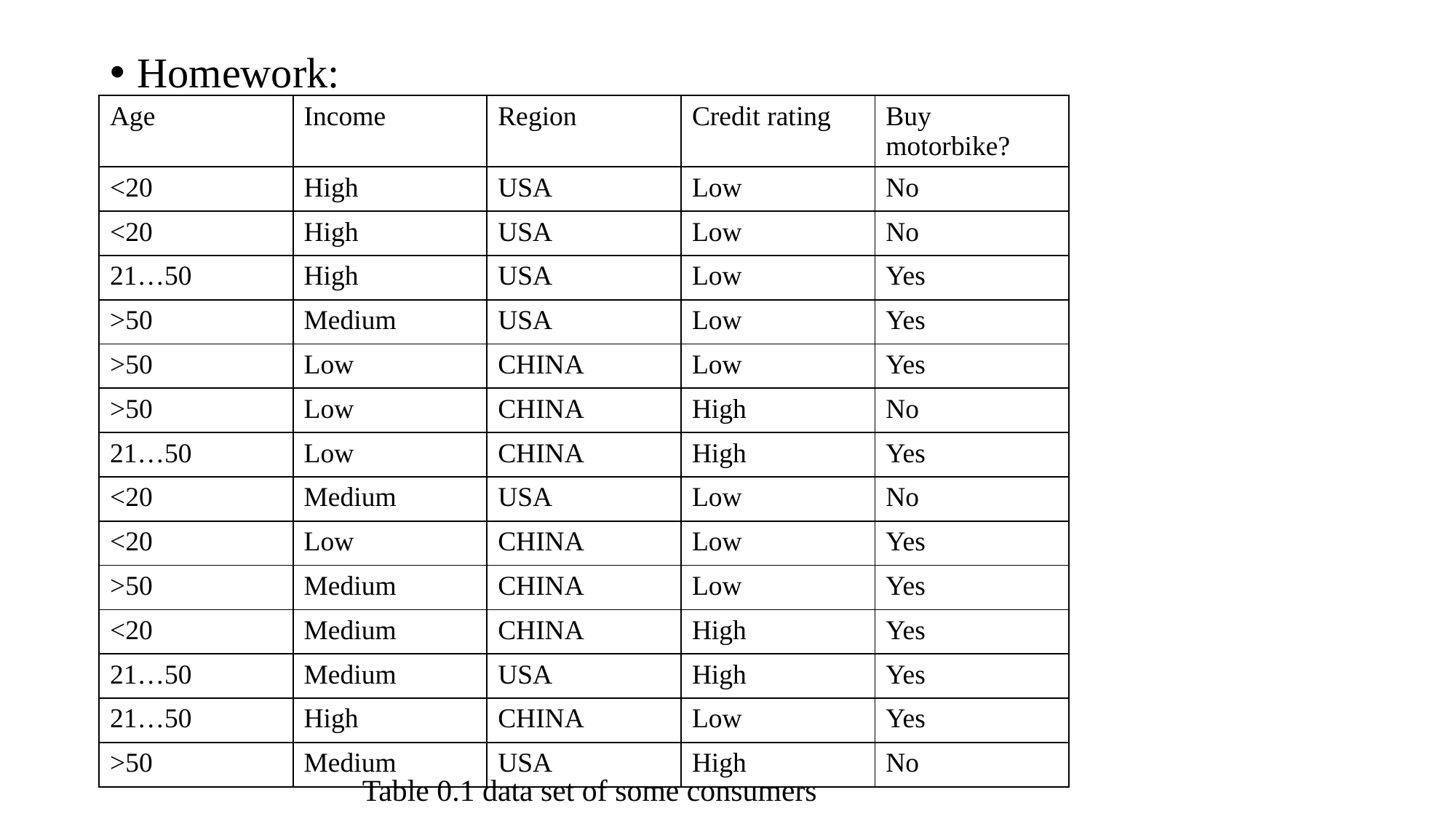

Homework:

| Age | Income | Region | Credit rating | Buy motorbike? |
| --- | --- | --- | --- | --- |
| <20 | High | USA | Low | No |
| <20 | High | USA | Low | No |
| 21…50 | High | USA | Low | Yes |
| >50 | Medium | USA | Low | Yes |
| >50 | Low | CHINA | Low | Yes |
| >50 | Low | CHINA | High | No |
| 21…50 | Low | CHINA | High | Yes |
| <20 | Medium | USA | Low | No |
| <20 | Low | CHINA | Low | Yes |
| >50 | Medium | CHINA | Low | Yes |
| <20 | Medium | CHINA | High | Yes |
| 21…50 | Medium | USA | High | Yes |
| 21…50 | High | CHINA | Low | Yes |
| >50 | Medium | USA | High | No |
Table 0.1 data set of some consumers